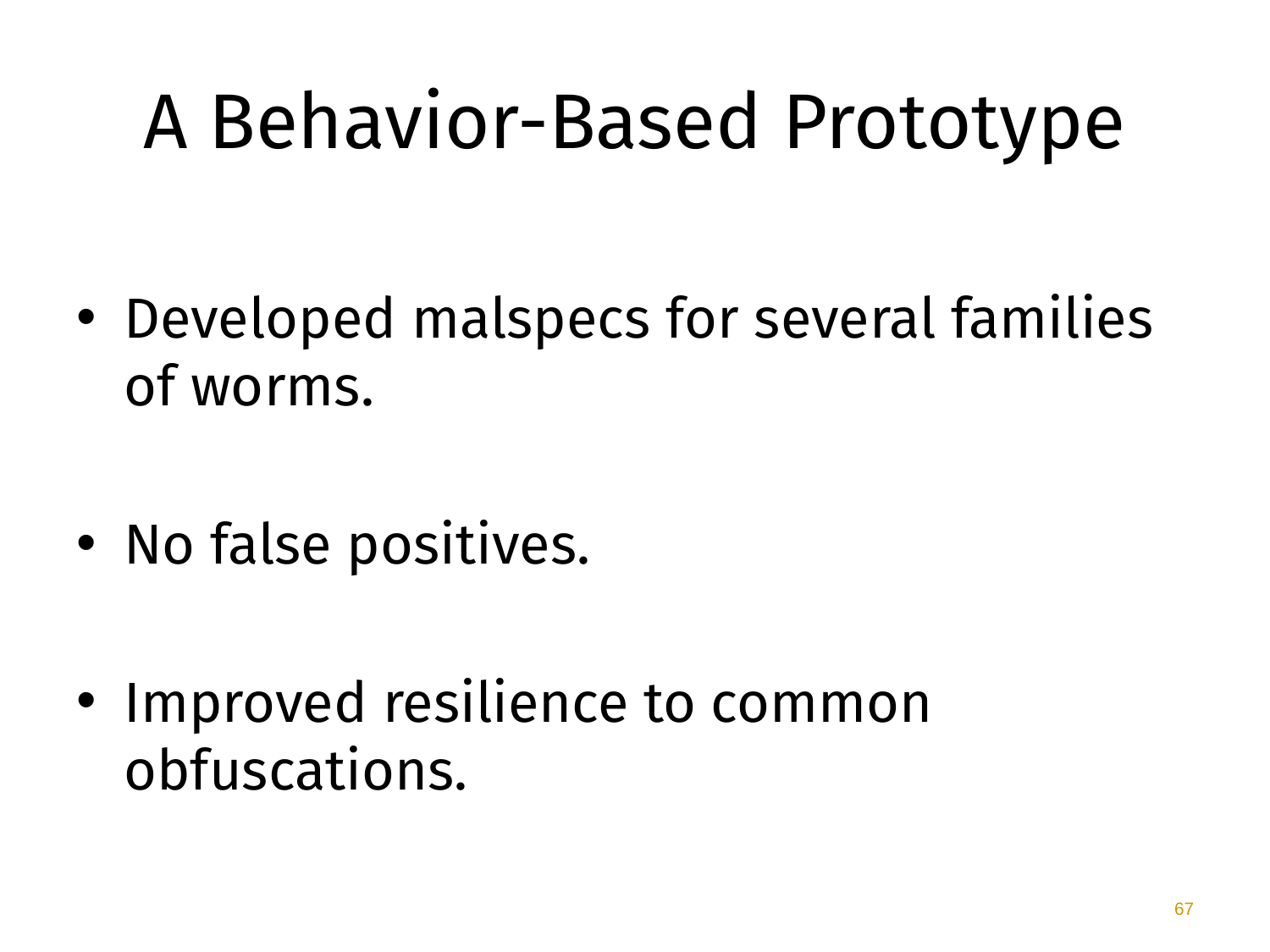

67
# A Behavior-Based Prototype

Developed malspecs for several families of worms.

No false positives.

Improved resilience to common obfuscations.